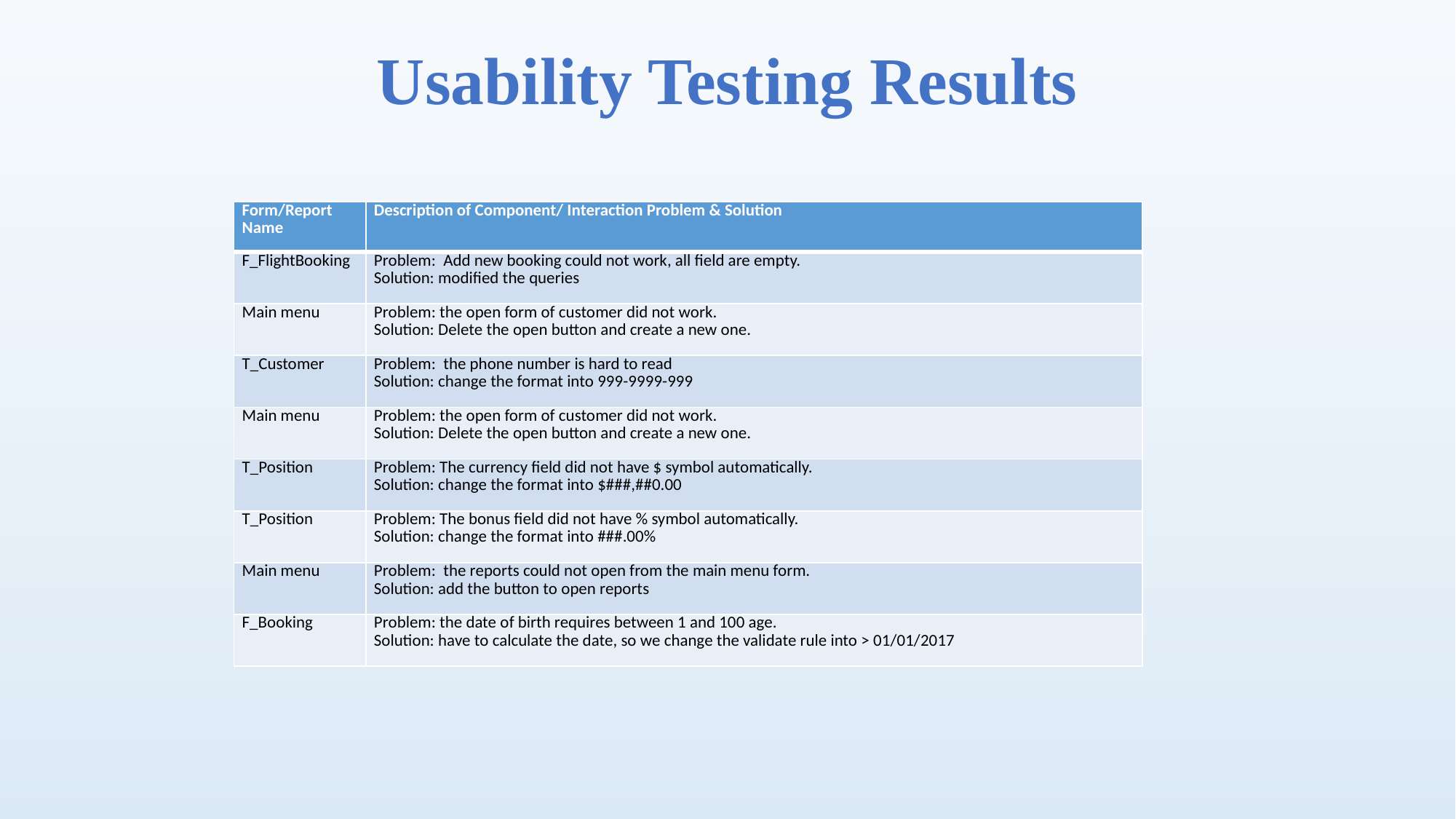

# Usability Testing Results
| Form/Report Name | Description of Component/ Interaction Problem & Solution |
| --- | --- |
| F\_FlightBooking | Problem: Add new booking could not work, all field are empty. Solution: modified the queries |
| Main menu | Problem: the open form of customer did not work. Solution: Delete the open button and create a new one. |
| T\_Customer | Problem: the phone number is hard to read Solution: change the format into 999-9999-999 |
| Main menu | Problem: the open form of customer did not work. Solution: Delete the open button and create a new one. |
| T\_Position | Problem: The currency field did not have $ symbol automatically. Solution: change the format into $###,##0.00 |
| T\_Position | Problem: The bonus field did not have % symbol automatically. Solution: change the format into ###.00% |
| Main menu | Problem: the reports could not open from the main menu form. Solution: add the button to open reports |
| F\_Booking | Problem: the date of birth requires between 1 and 100 age. Solution: have to calculate the date, so we change the validate rule into > 01/01/2017 |